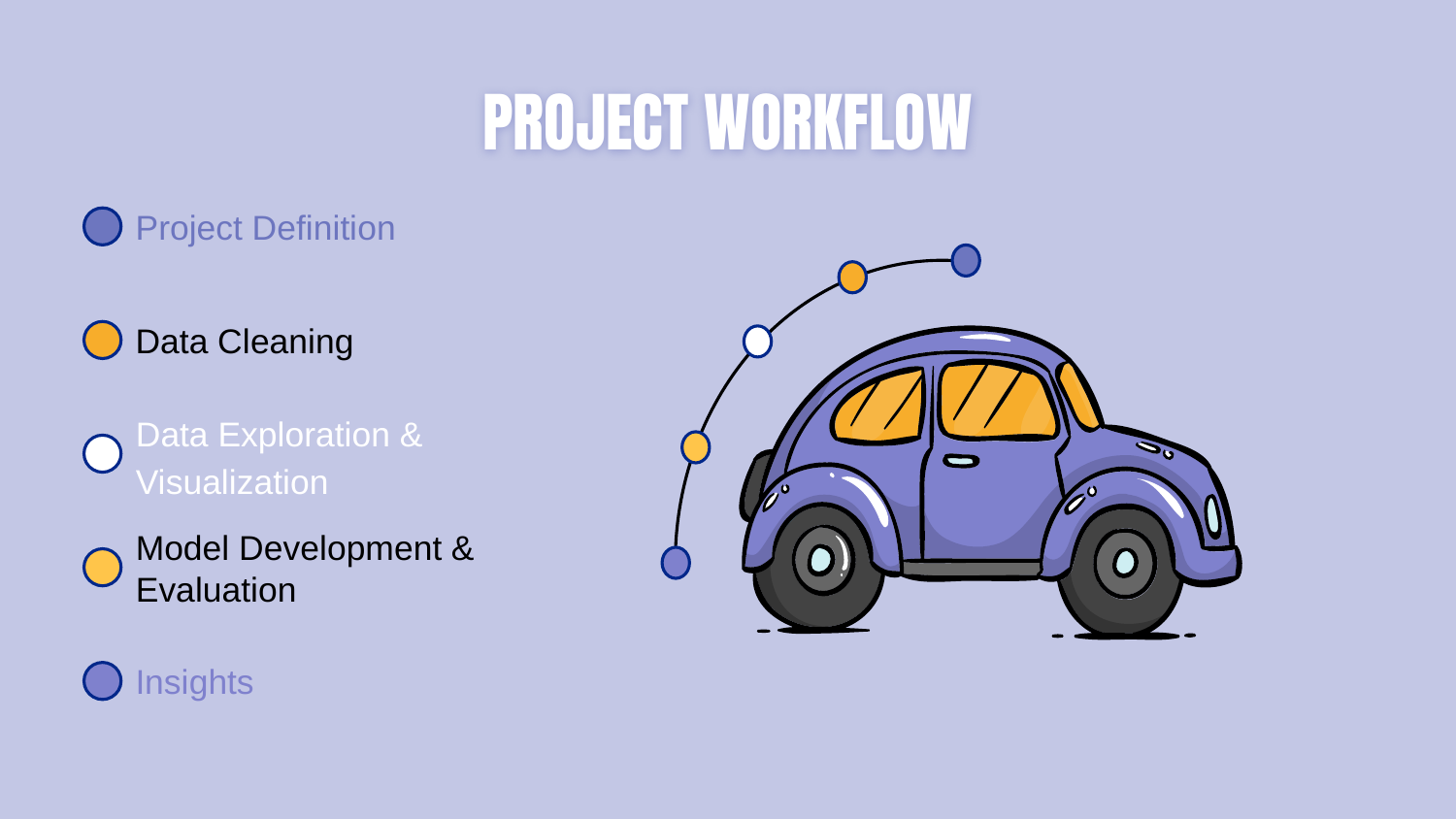

PROJECT WORKFLOW
Project Definition

Data Cleaning

Data Exploration & Visualization

Model Development & Evaluation

Insights